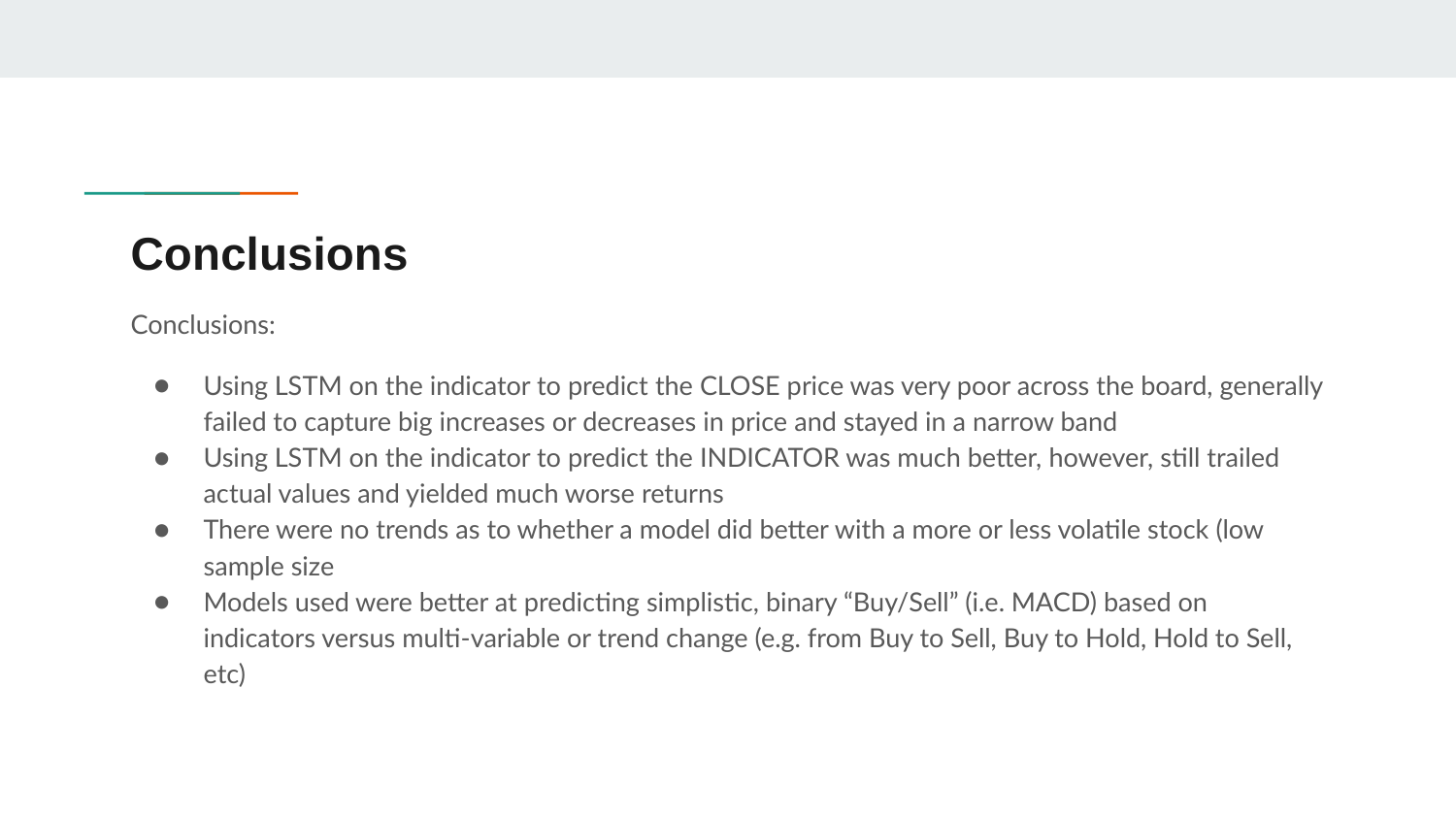

# Conclusions
Conclusions:
Using LSTM on the indicator to predict the CLOSE price was very poor across the board, generally failed to capture big increases or decreases in price and stayed in a narrow band
Using LSTM on the indicator to predict the INDICATOR was much better, however, still trailed actual values and yielded much worse returns
There were no trends as to whether a model did better with a more or less volatile stock (low sample size
Models used were better at predicting simplistic, binary “Buy/Sell” (i.e. MACD) based on indicators versus multi-variable or trend change (e.g. from Buy to Sell, Buy to Hold, Hold to Sell, etc)